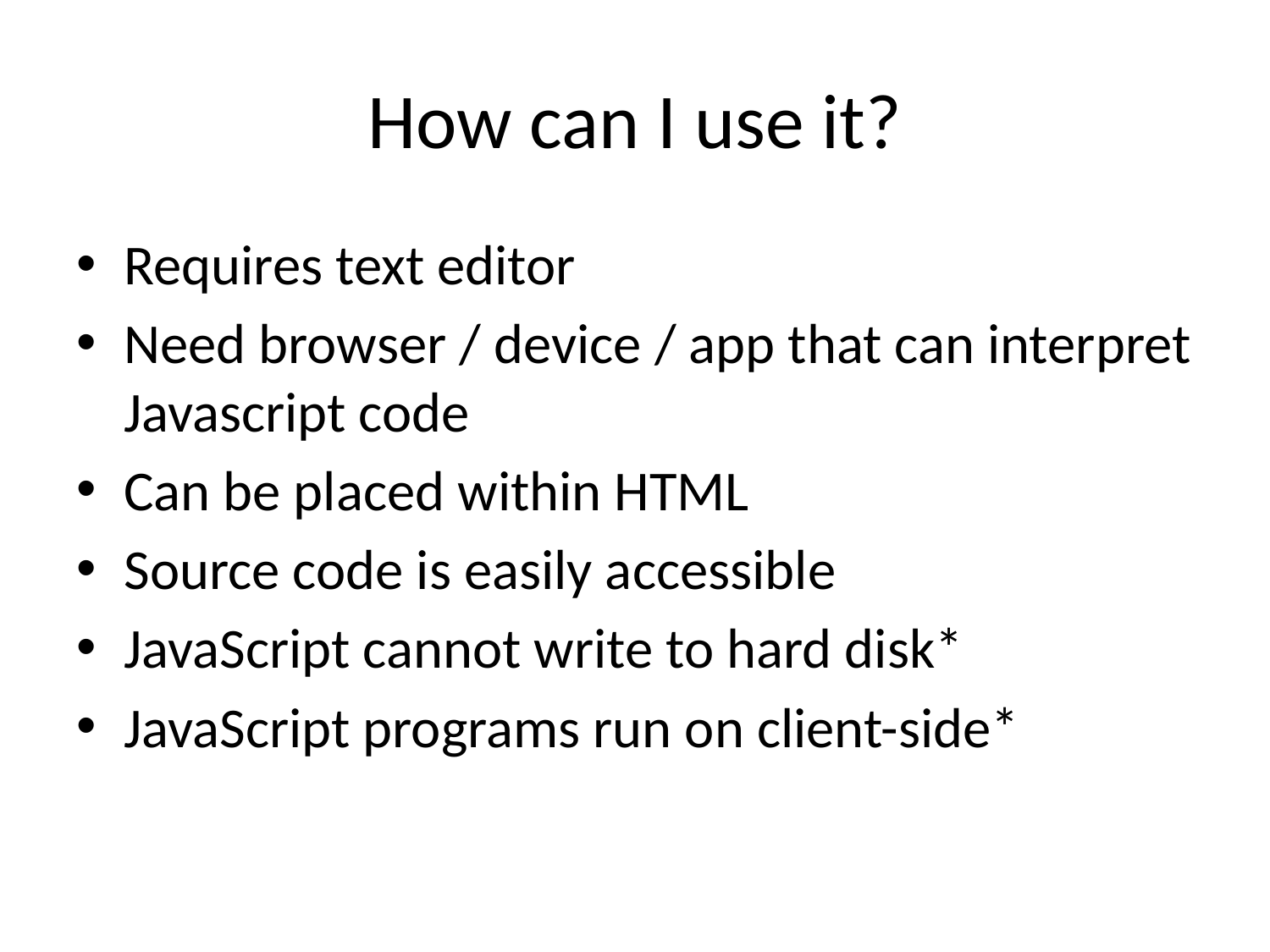

# How can I use it?
Requires text editor
Need browser / device / app that can interpret Javascript code
Can be placed within HTML
Source code is easily accessible
JavaScript cannot write to hard disk*
JavaScript programs run on client-side*